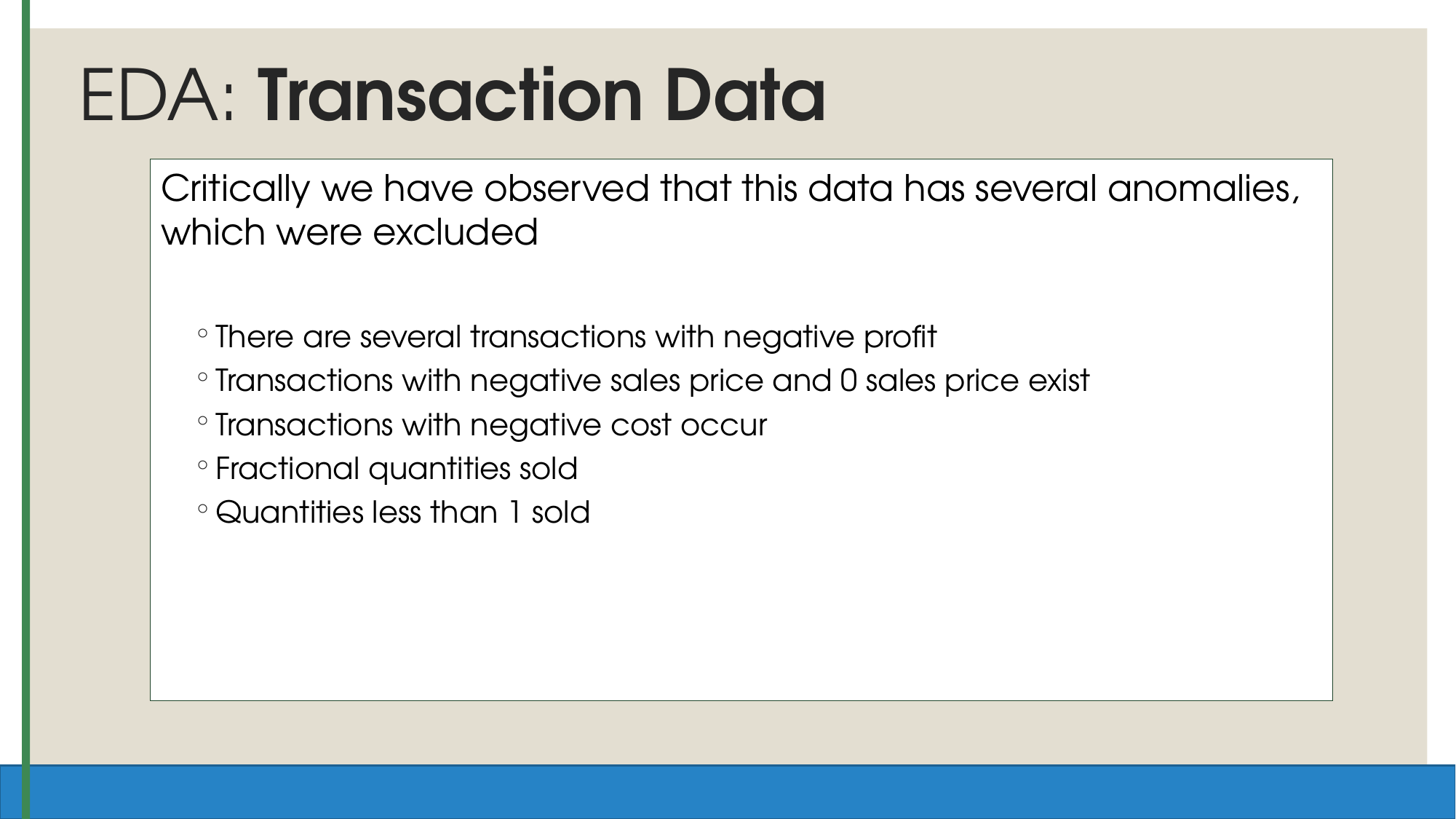

# EDA: Transaction Data
Critically we have observed that this data has several anomalies, which were excluded

There are several transactions with negative profit
Transactions with negative sales price and 0 sales price exist
Transactions with negative cost occur
Fractional quantities sold
Quantities less than 1 sold